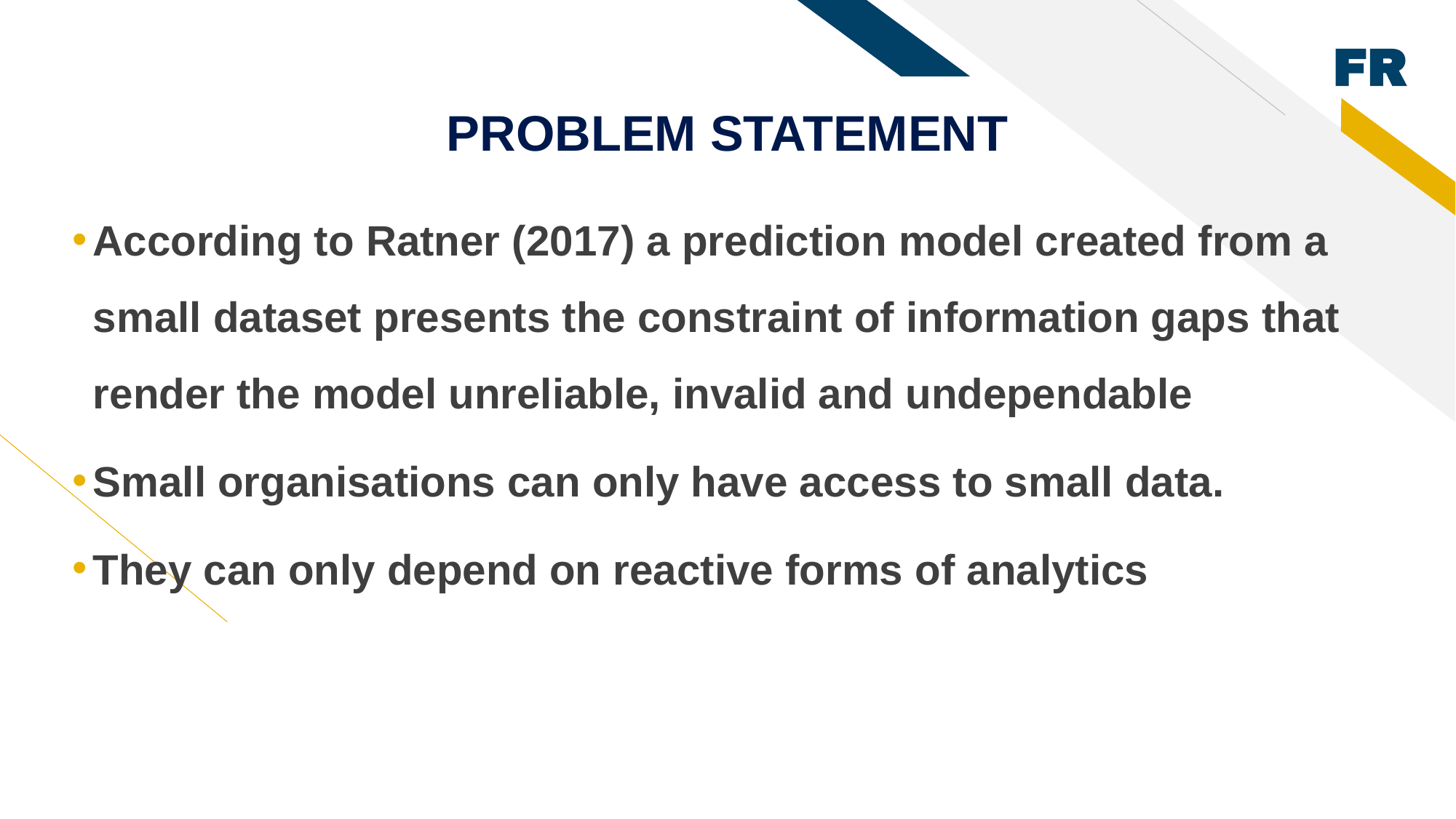

# PROBLEM STATEMENT
According to Ratner (2017) a prediction model created from a small dataset presents the constraint of information gaps that render the model unreliable, invalid and undependable
Small organisations can only have access to small data.
They can only depend on reactive forms of analytics